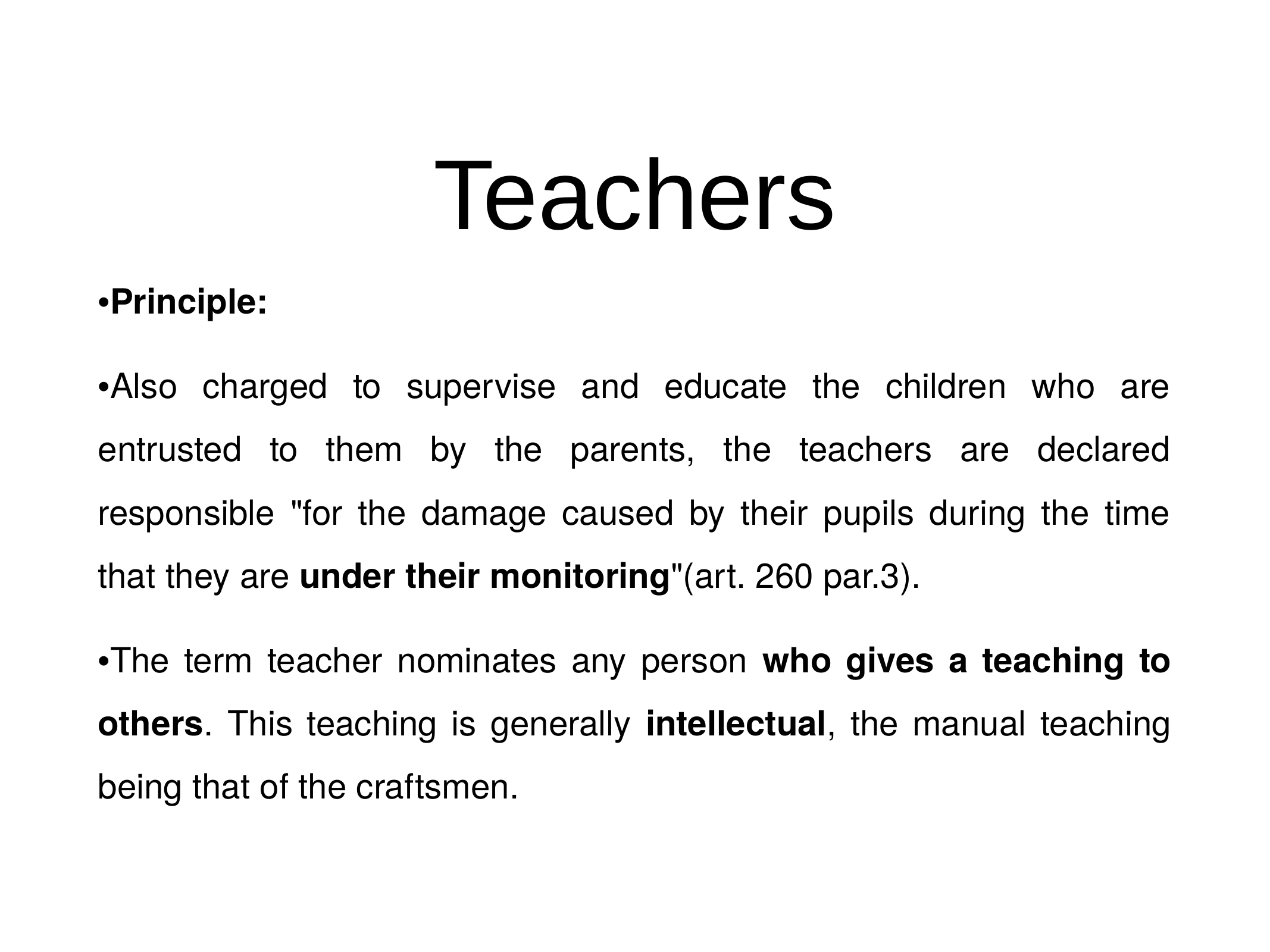

# Teachers
•Principle:
•Also charged to supervise and educate the children who are entrusted to them by the parents, the teachers are declared responsible "for the damage caused by their pupils during the time that they are under their monitoring"(art. 260 par.3).
•The term teacher nominates any person who gives a teaching to others. This teaching is generally intellectual, the manual teaching being that of the craftsmen.